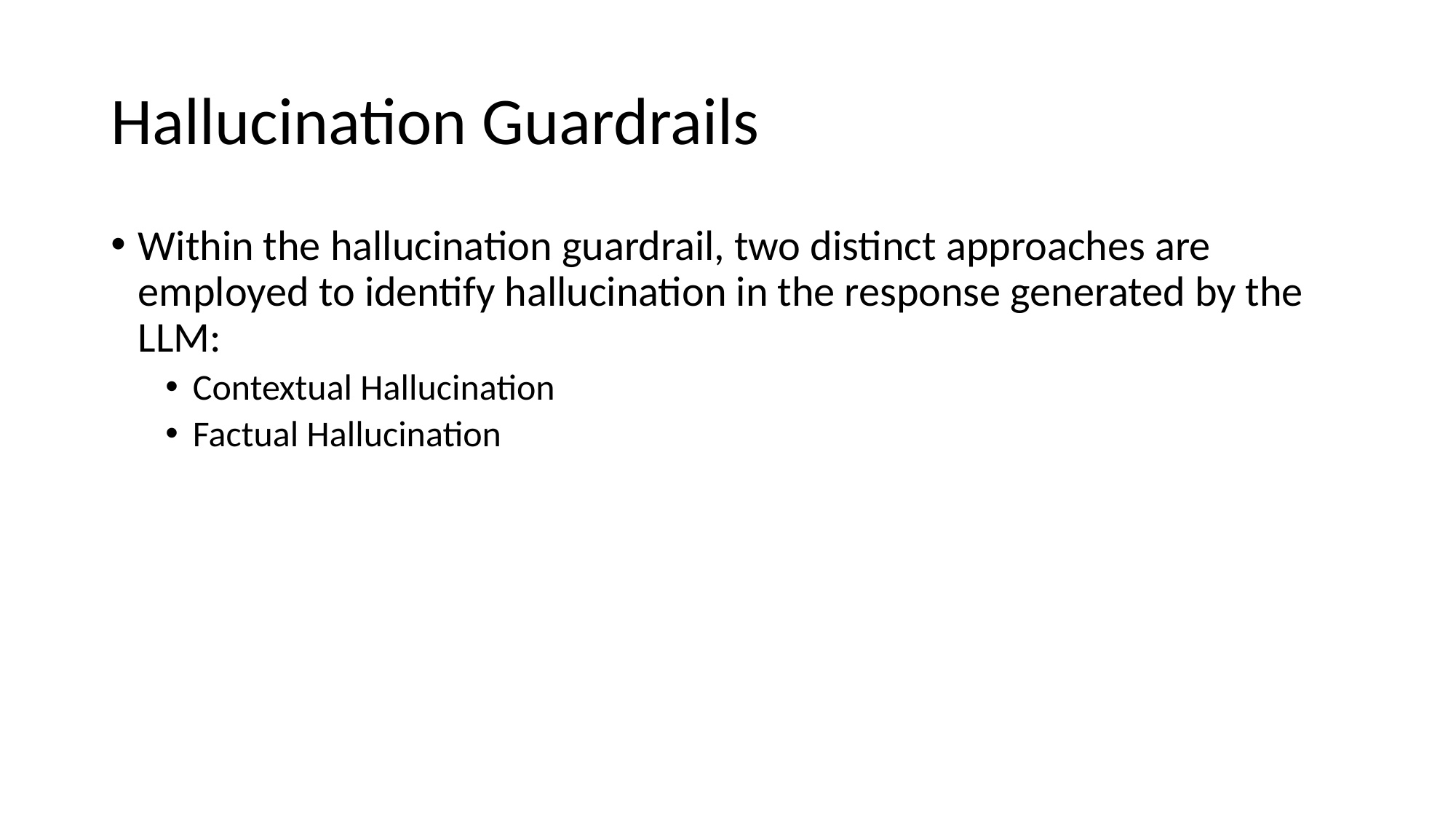

# Hallucination Guardrails
Within the hallucination guardrail, two distinct approaches are employed to identify hallucination in the response generated by the LLM:
Contextual Hallucination
Factual Hallucination